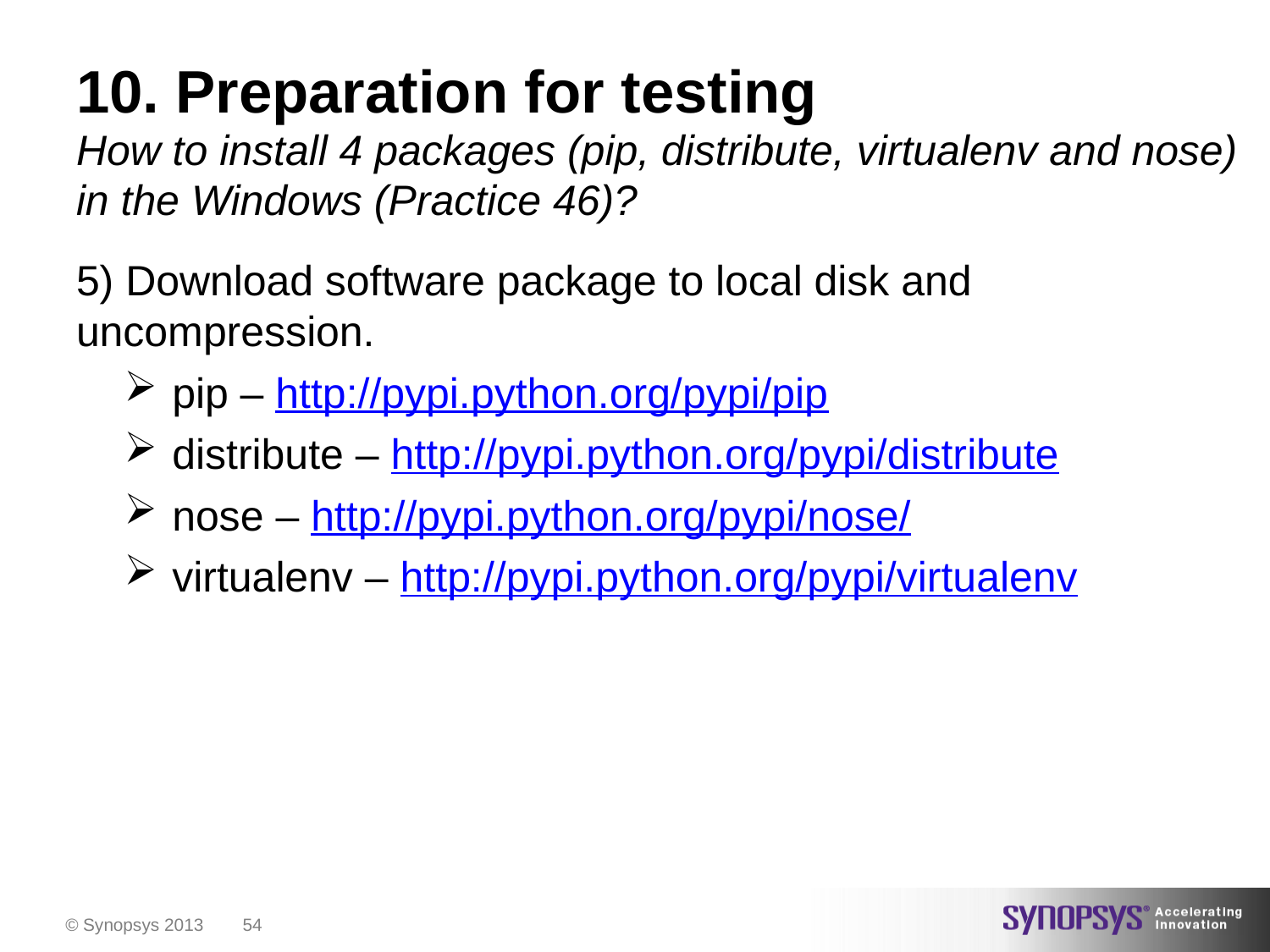

# 10. Preparation for testing
How to install 4 packages (pip, distribute, virtualenv and nose) in the Windows (Practice 46)?
5) Download software package to local disk and uncompression.
pip – http://pypi.python.org/pypi/pip
distribute – http://pypi.python.org/pypi/distribute
nose – http://pypi.python.org/pypi/nose/
virtualenv – http://pypi.python.org/pypi/virtualenv